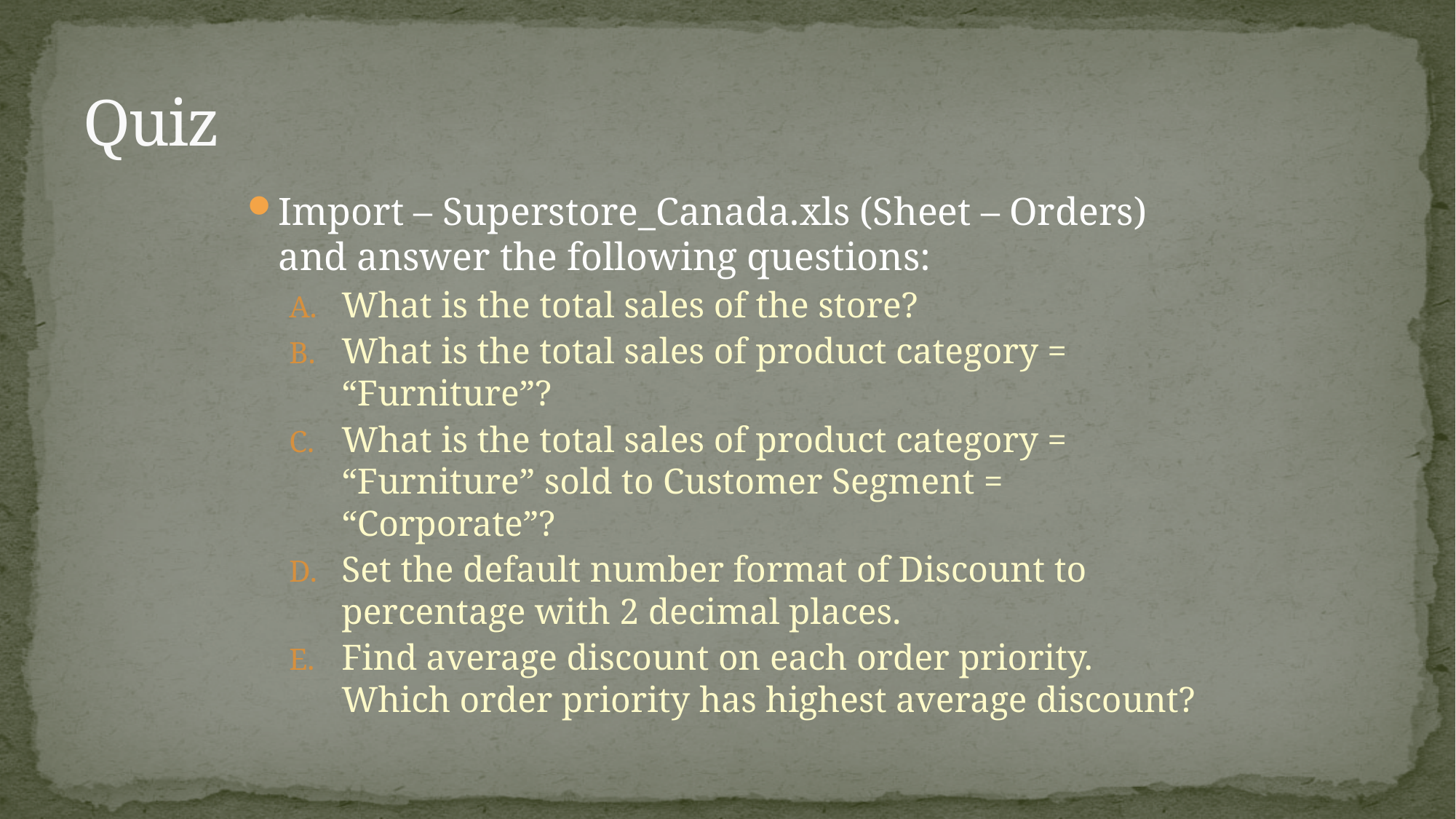

# Quiz
Import – Superstore_Canada.xls (Sheet – Orders) and answer the following questions:
What is the total sales of the store?
What is the total sales of product category = “Furniture”?
What is the total sales of product category = “Furniture” sold to Customer Segment = “Corporate”?
Set the default number format of Discount to percentage with 2 decimal places.
Find average discount on each order priority. Which order priority has highest average discount?